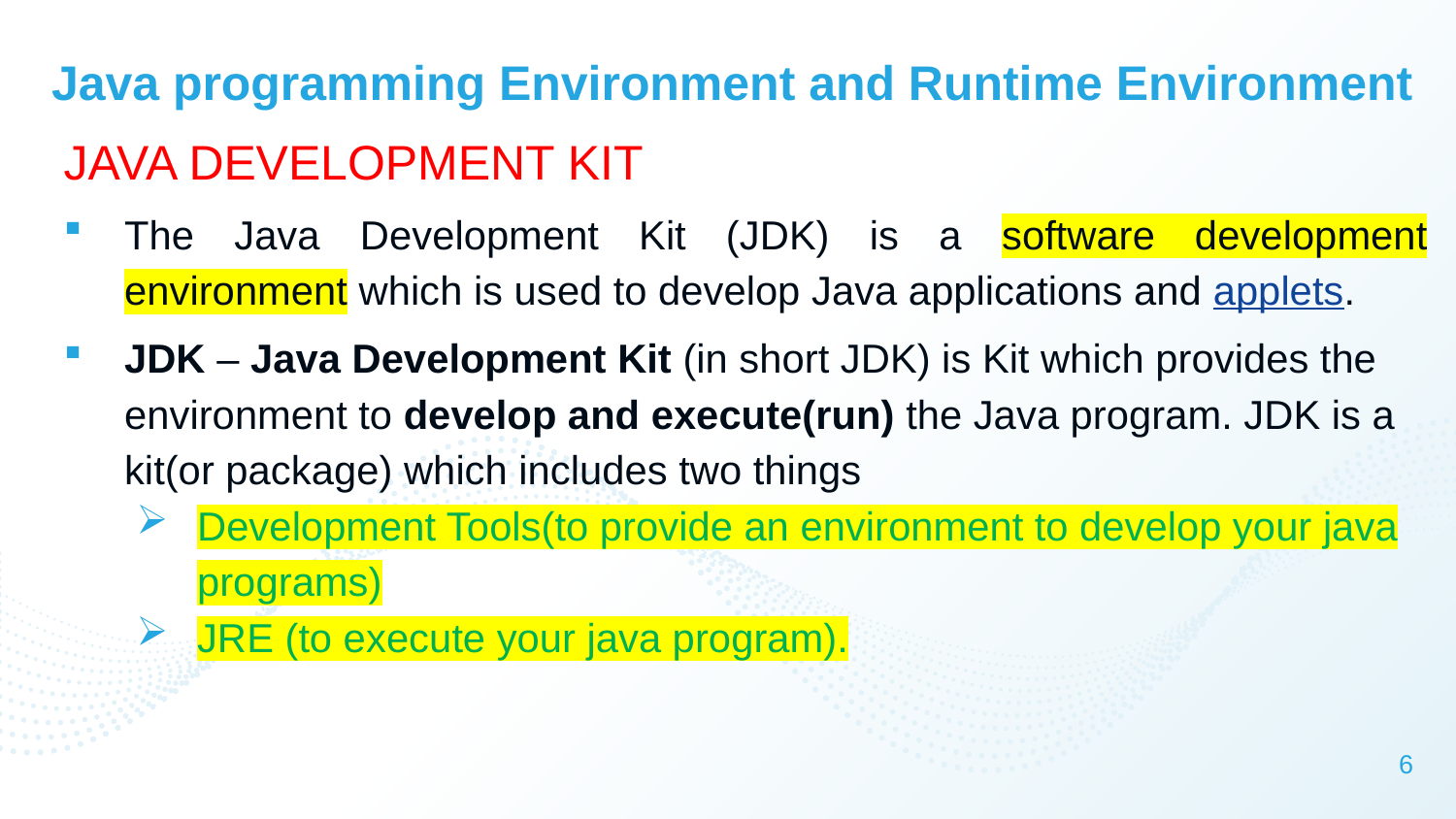

# Java programming Environment and Runtime Environment
JAVA DEVELOPMENT KIT
The Java Development Kit (JDK) is a software development environment which is used to develop Java applications and applets.
JDK – Java Development Kit (in short JDK) is Kit which provides the environment to develop and execute(run) the Java program. JDK is a kit(or package) which includes two things
Development Tools(to provide an environment to develop your java programs)
JRE (to execute your java program).
6